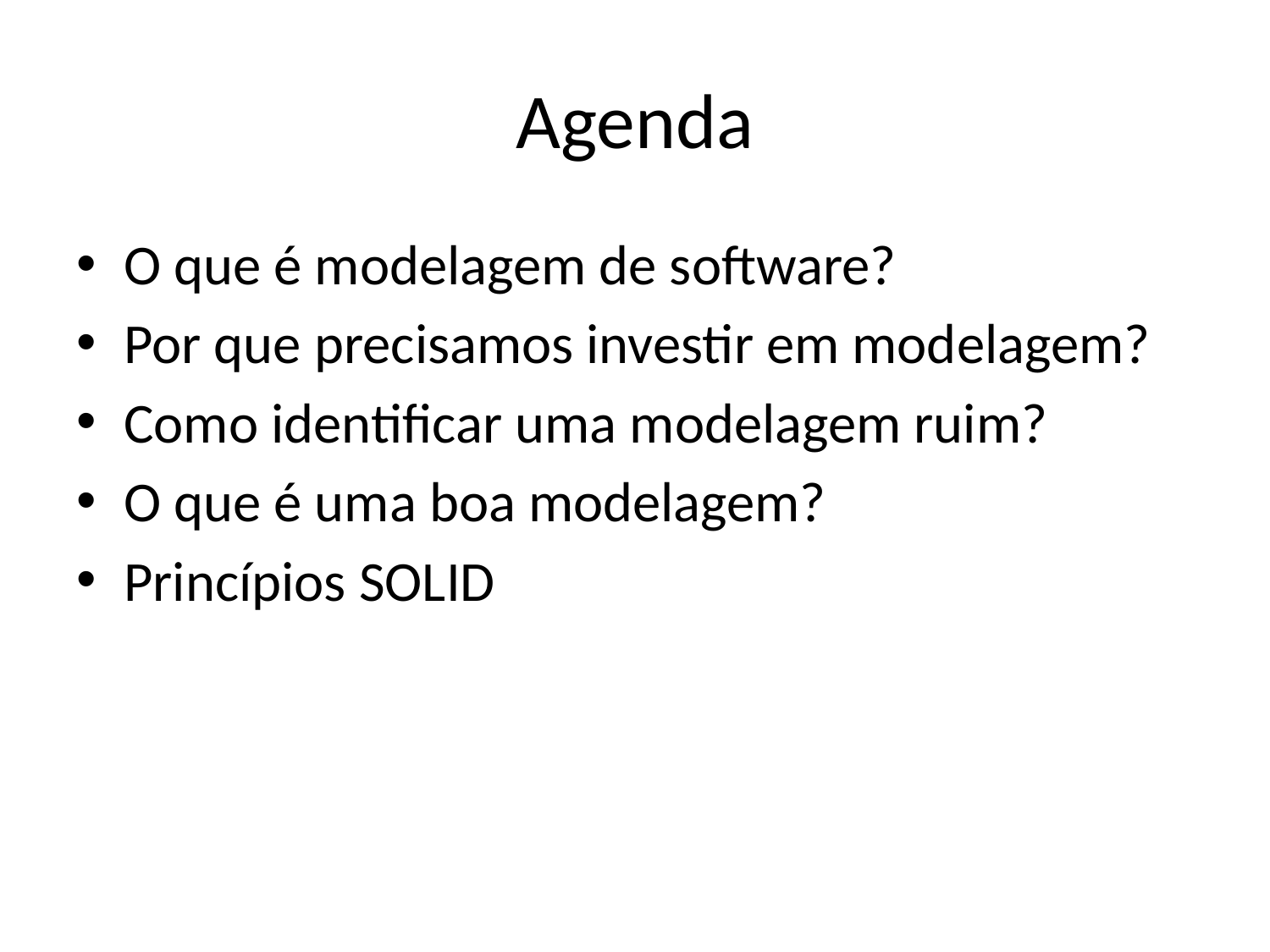

# Agenda
O que é modelagem de software?
Por que precisamos investir em modelagem?
Como identificar uma modelagem ruim?
O que é uma boa modelagem?
Princípios SOLID